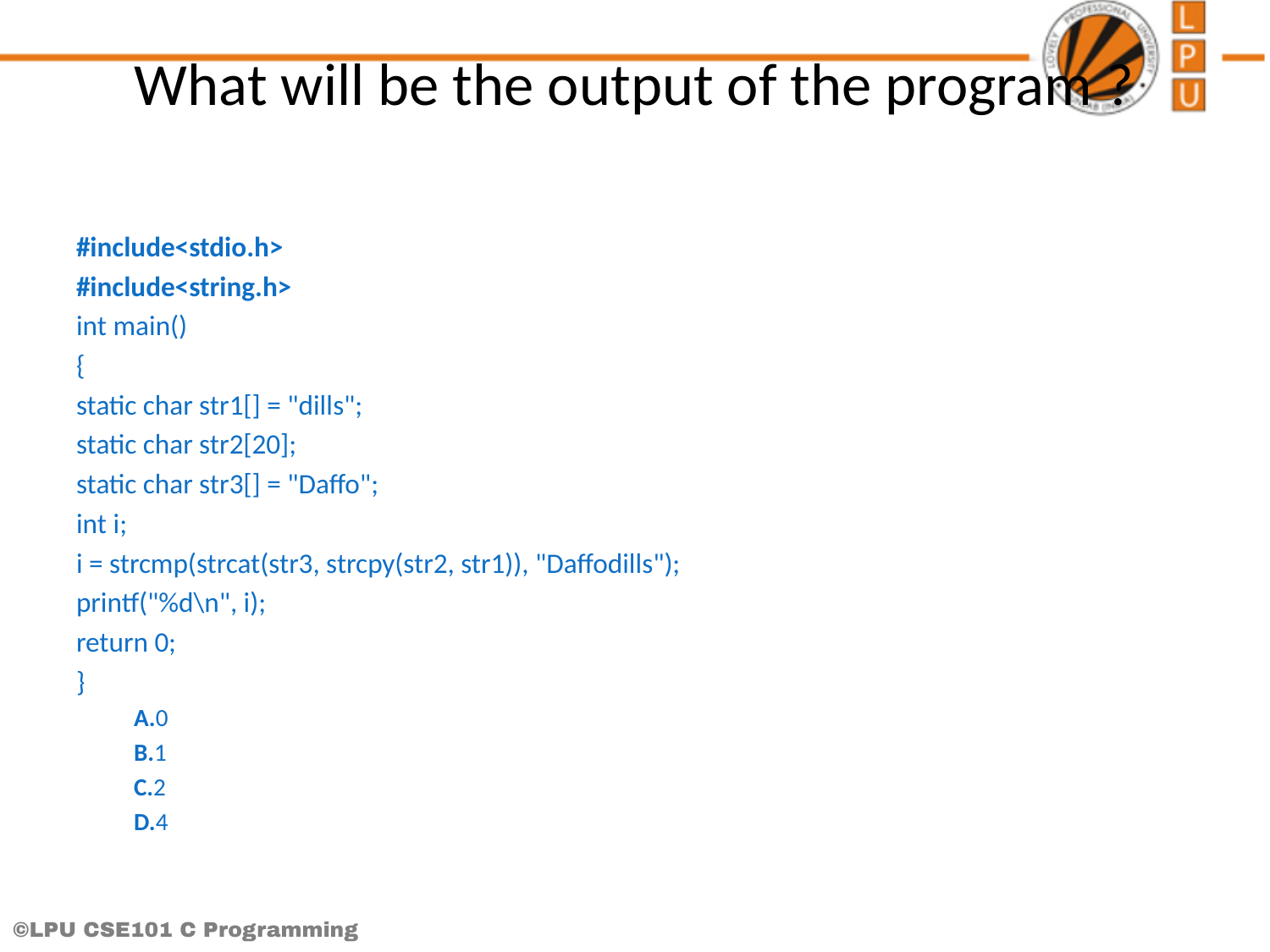

# What will be the output of the program ?
#include<stdio.h>
#include<string.h>
int main()
{
static char str1[] = "dills";
static char str2[20];
static char str3[] = "Daffo";
int i;
i = strcmp(strcat(str3, strcpy(str2, str1)), "Daffodills");
printf("%d\n", i);
return 0;
}
A.0
B.1
C.2
D.4